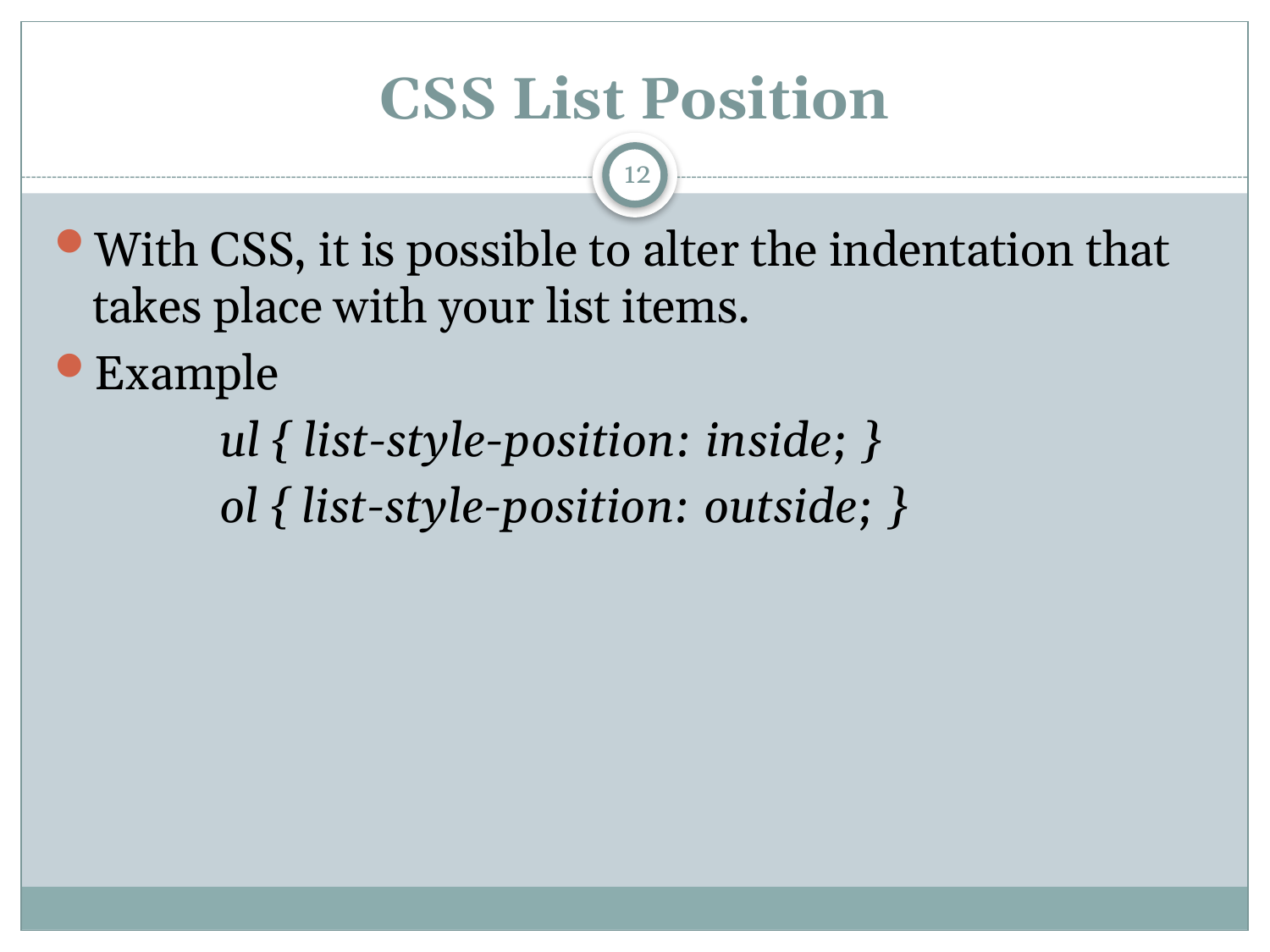

# CSS List Position
12
With CSS, it is possible to alter the indentation that takes place with your list items.
Example
		ul { list-style-position: inside; }
		ol { list-style-position: outside; }